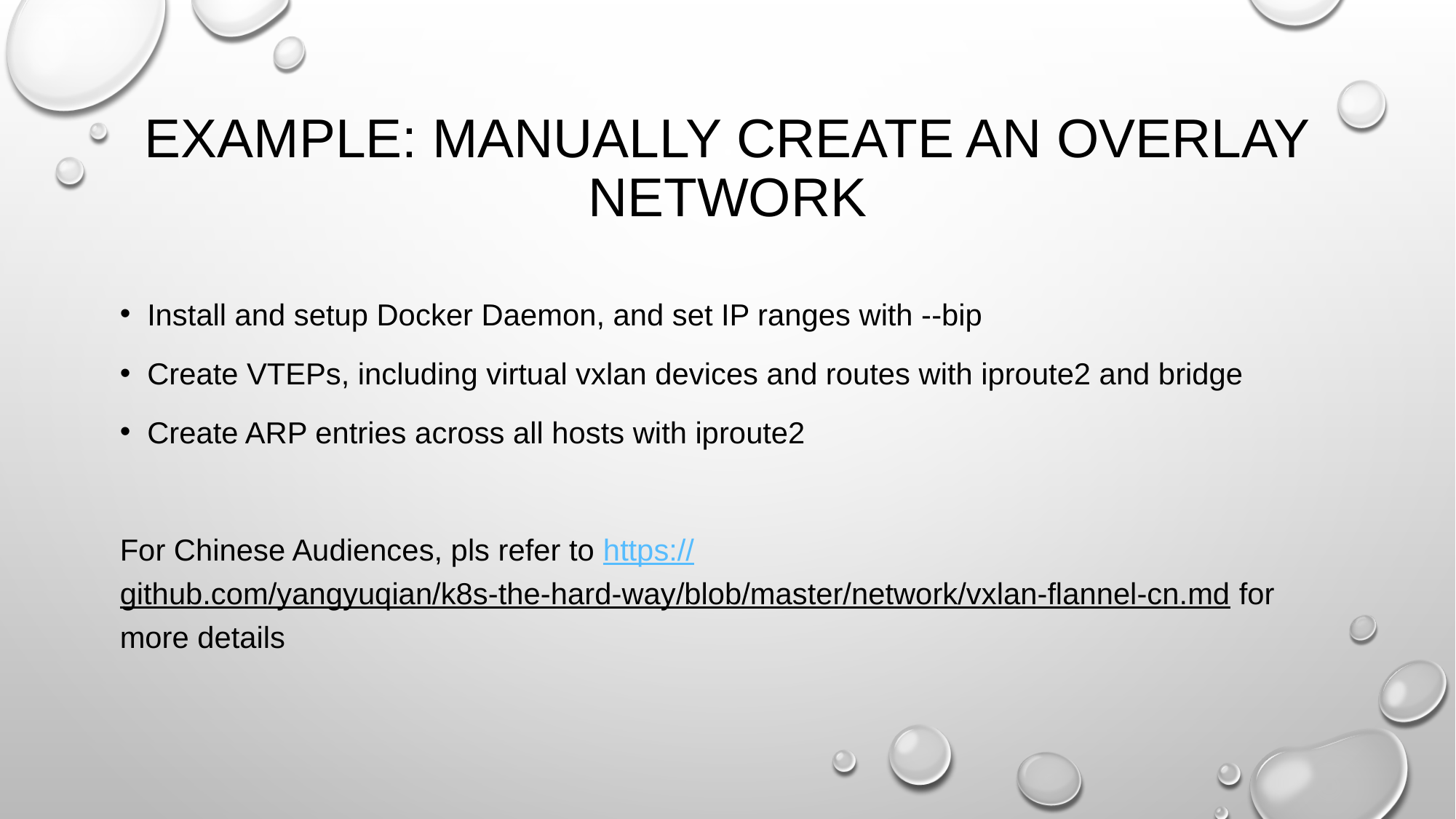

# Example: Manually Create an Overlay Network
Install and setup Docker Daemon, and set IP ranges with --bip
Create VTEPs, including virtual vxlan devices and routes with iproute2 and bridge
Create ARP entries across all hosts with iproute2

For Chinese Audiences, pls refer to https://github.com/yangyuqian/k8s-the-hard-way/blob/master/network/vxlan-flannel-cn.md for more details